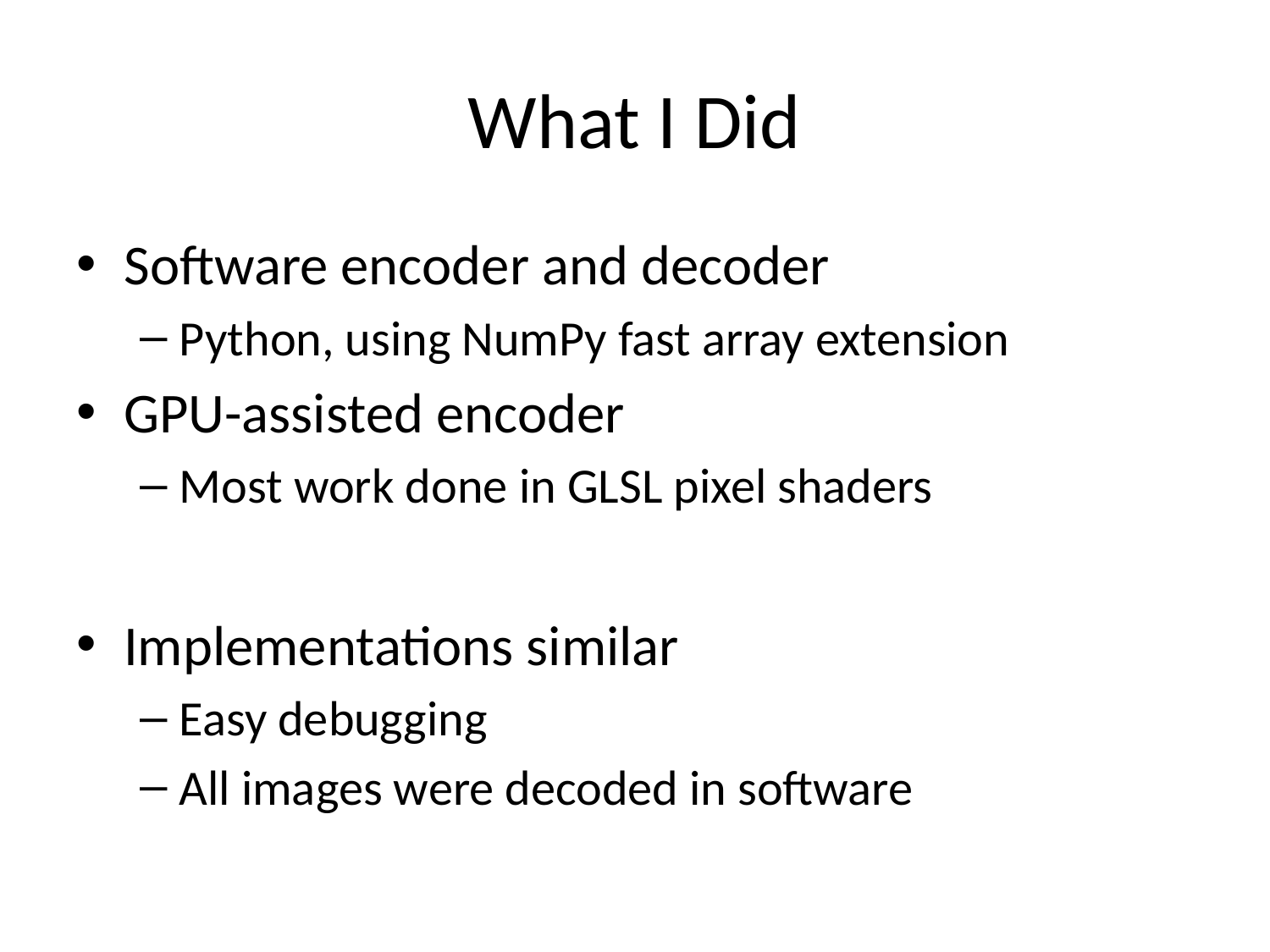

# What I Did
Software encoder and decoder
Python, using NumPy fast array extension
GPU-assisted encoder
Most work done in GLSL pixel shaders

Implementations similar
Easy debugging
All images were decoded in software